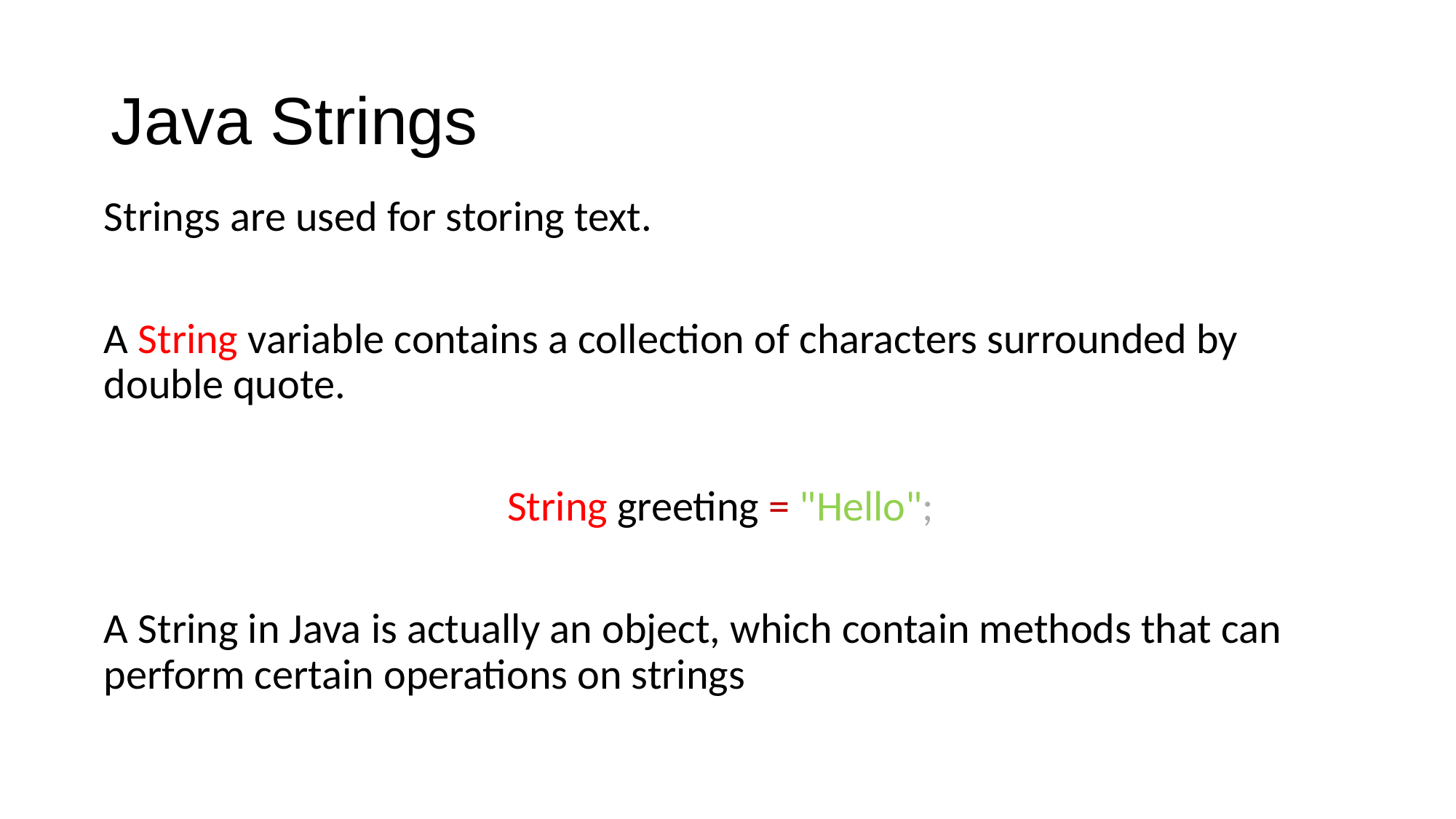

# Java Strings
Strings are used for storing text.

A String variable contains a collection of characters surrounded by double quote.

String greeting = "Hello";

A String in Java is actually an object, which contain methods that can perform certain operations on strings